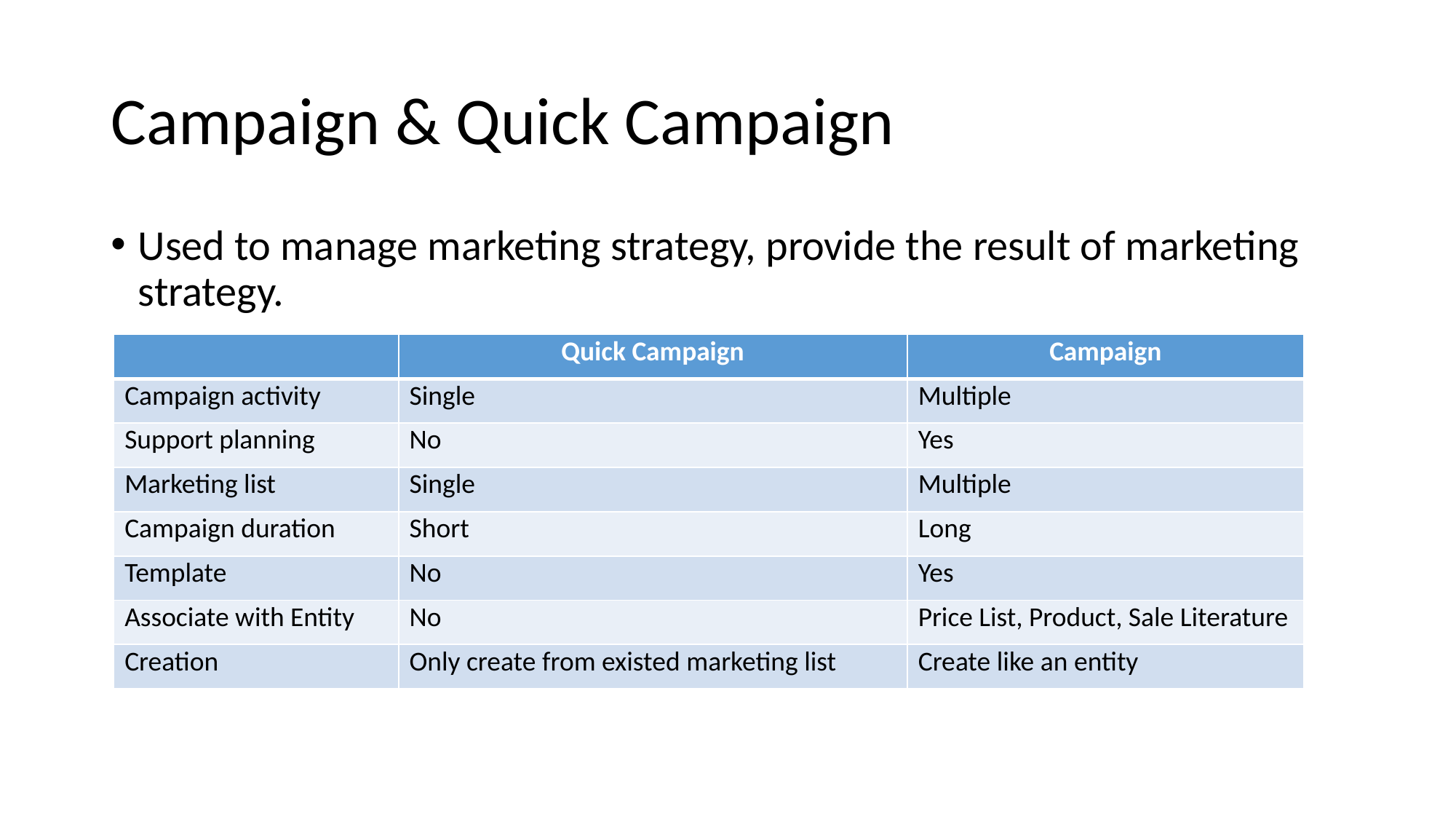

# Campaign & Quick Campaign
Used to manage marketing strategy, provide the result of marketing strategy.
|  | Quick Campaign | Campaign |
| --- | --- | --- |
| Campaign activity | Single | Multiple |
| Support planning | No | Yes |
| Marketing list | Single | Multiple |
| Campaign duration | Short | Long |
| Template | No | Yes |
| Associate with Entity | No | Price List, Product, Sale Literature |
| Creation | Only create from existed marketing list | Create like an entity |